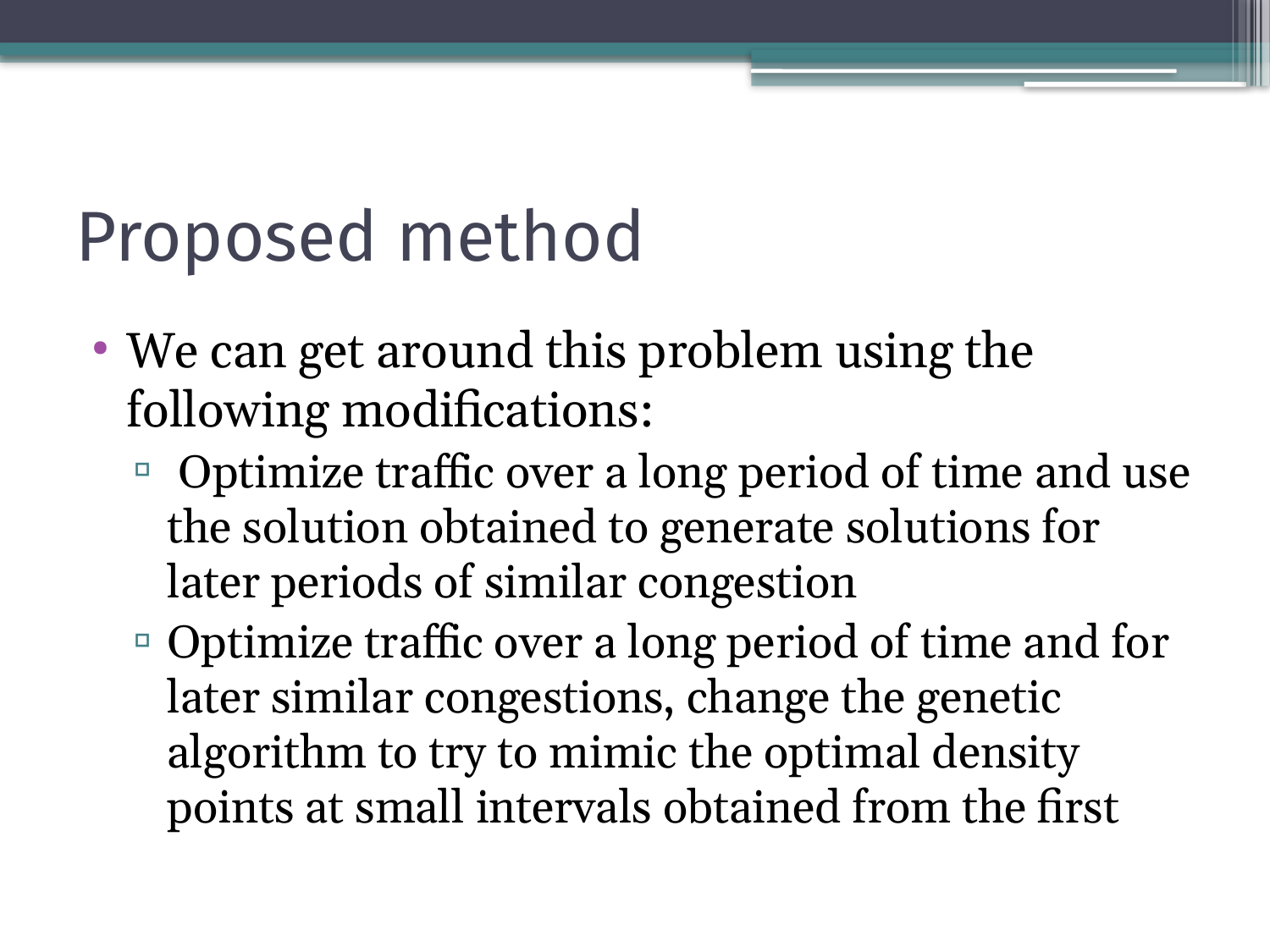

# Proposed method
We can get around this problem using the following modifications:
 Optimize traffic over a long period of time and use the solution obtained to generate solutions for later periods of similar congestion
Optimize traffic over a long period of time and for later similar congestions, change the genetic algorithm to try to mimic the optimal density points at small intervals obtained from the first